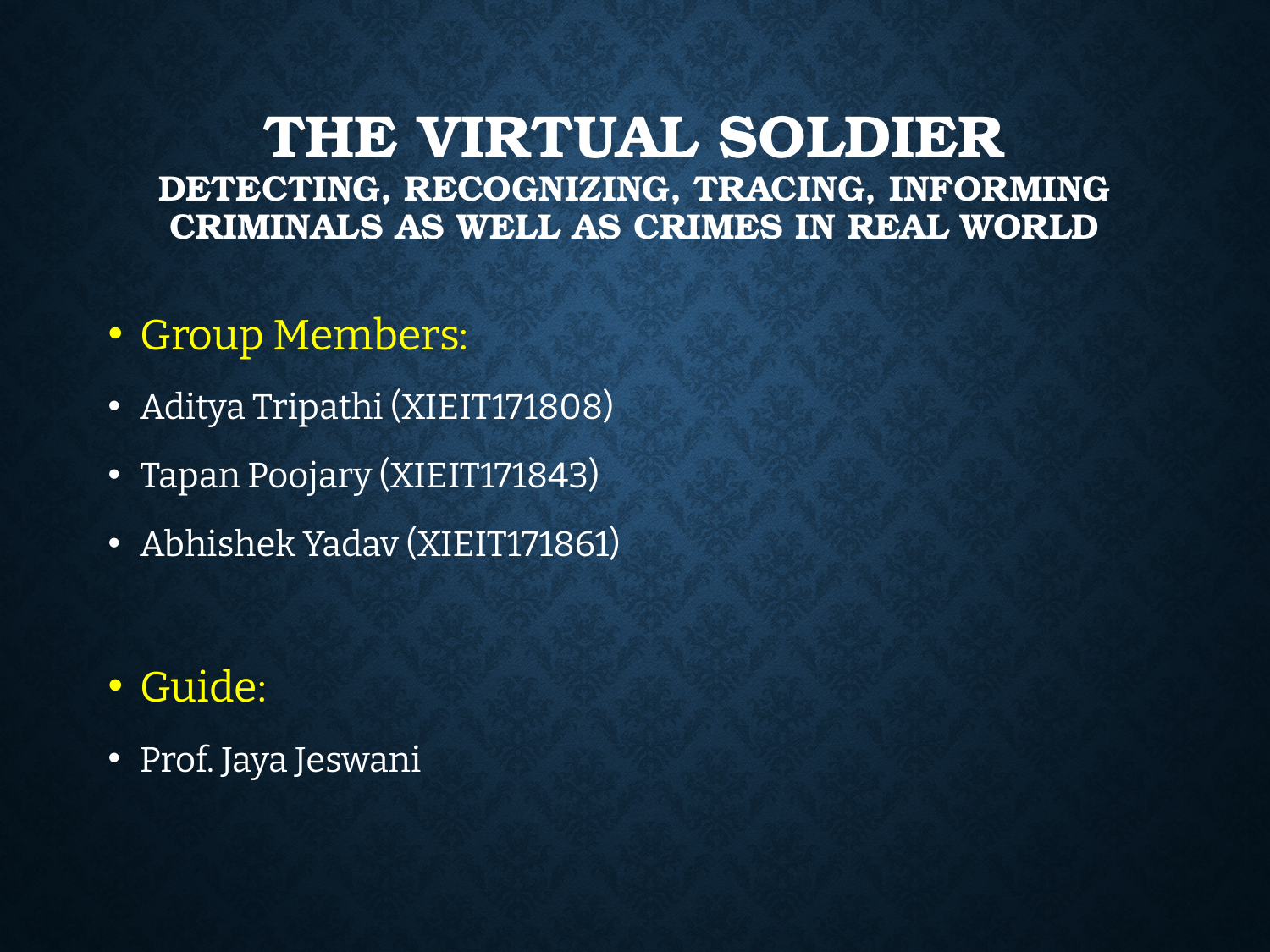

# THE VIRTUAL SOLDIER Detecting, Recognizing, Tracing, Informing Criminals as well as crimes in real world
Group Members:
Aditya Tripathi (XIEIT171808)
Tapan Poojary (XIEIT171843)
Abhishek Yadav (XIEIT171861)

Guide:
Prof. Jaya Jeswani